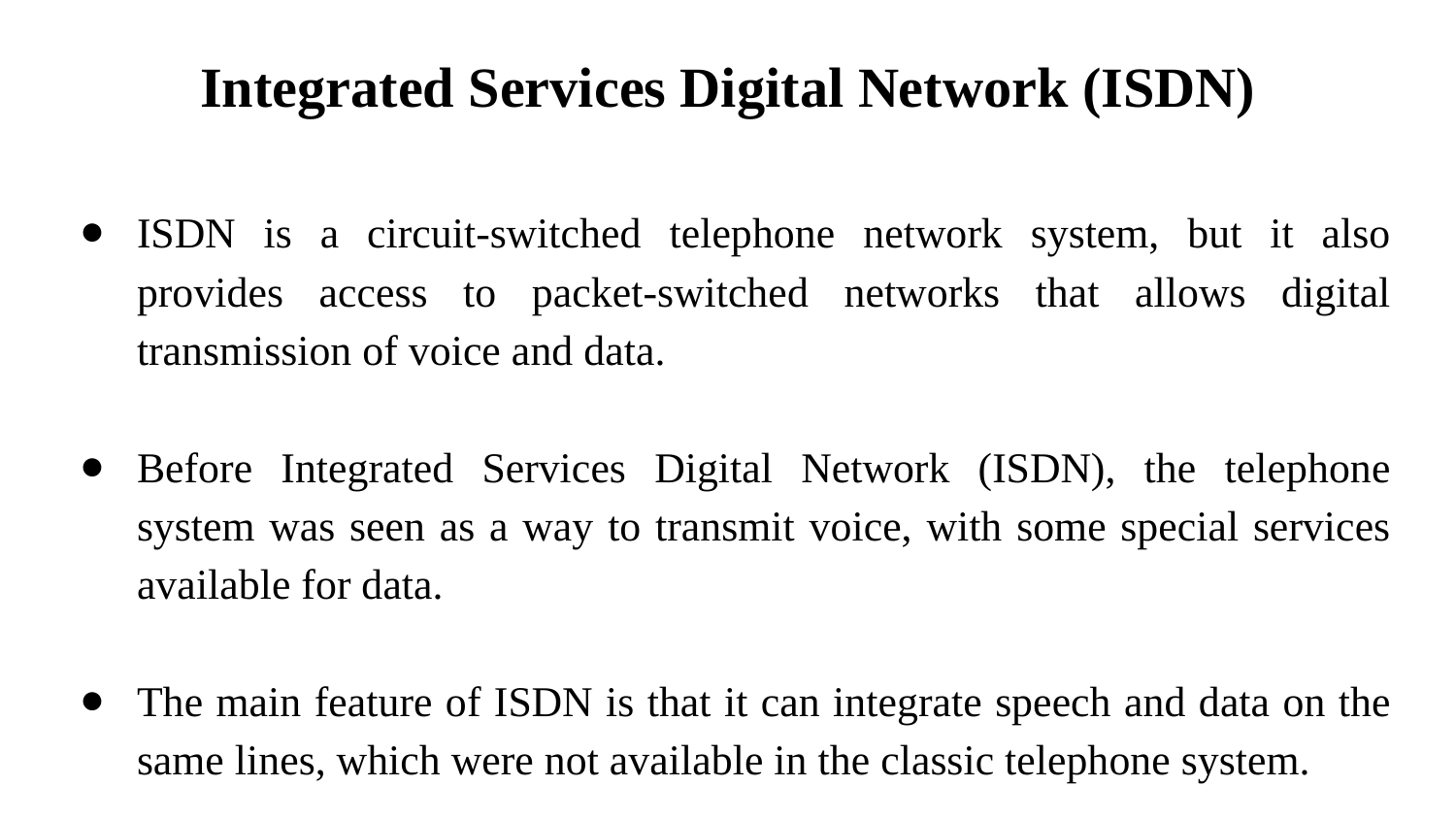

# Integrated Services Digital Network (ISDN)
ISDN is a circuit-switched telephone network system, but it also provides access to packet-switched networks that allows digital transmission of voice and data.

Before Integrated Services Digital Network (ISDN), the telephone system was seen as a way to transmit voice, with some special services available for data.

The main feature of ISDN is that it can integrate speech and data on the same lines, which were not available in the classic telephone system.